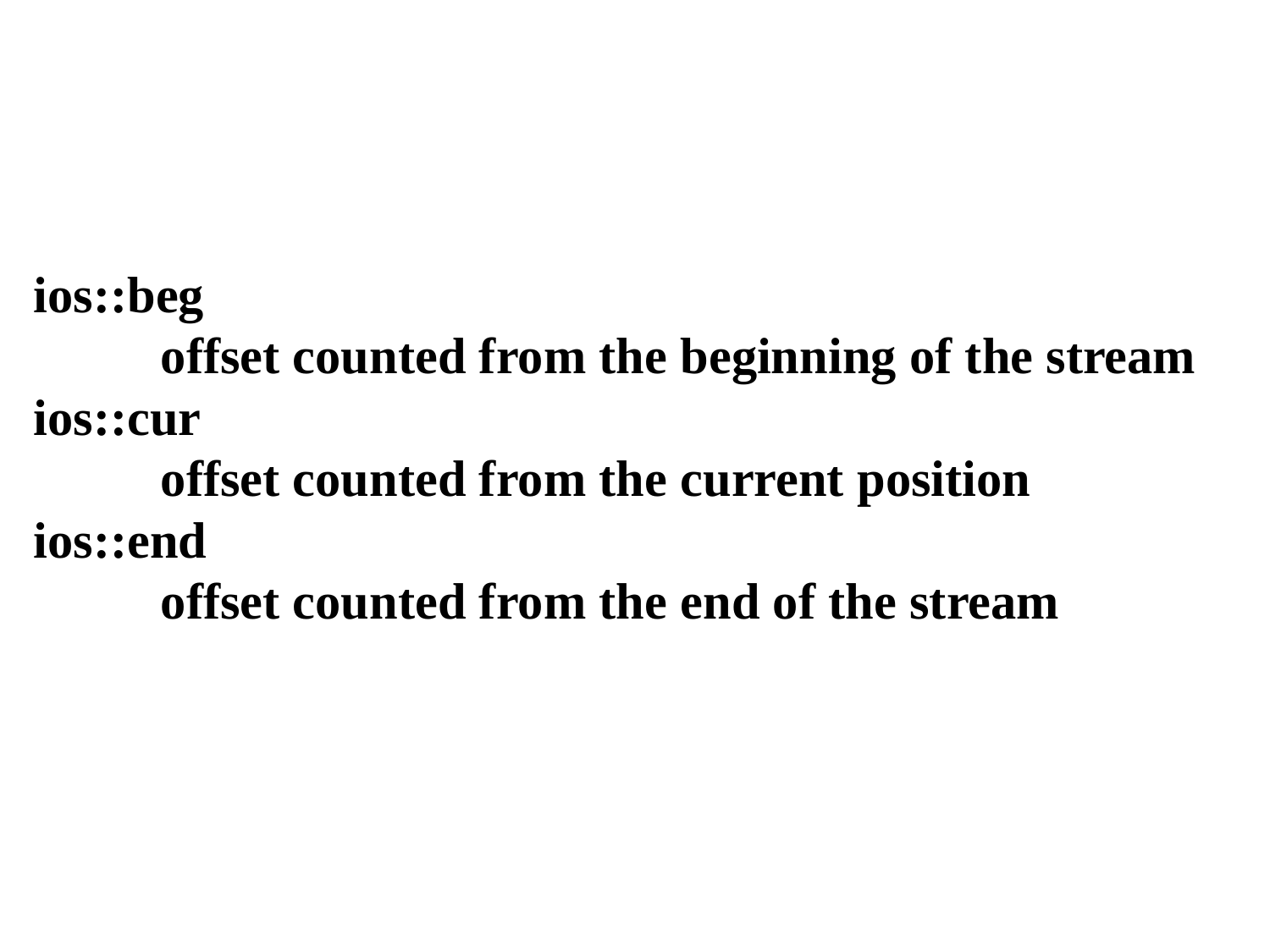

ios::beg
	offset counted from the beginning of the stream
ios::cur
	offset counted from the current position
ios::end
	offset counted from the end of the stream